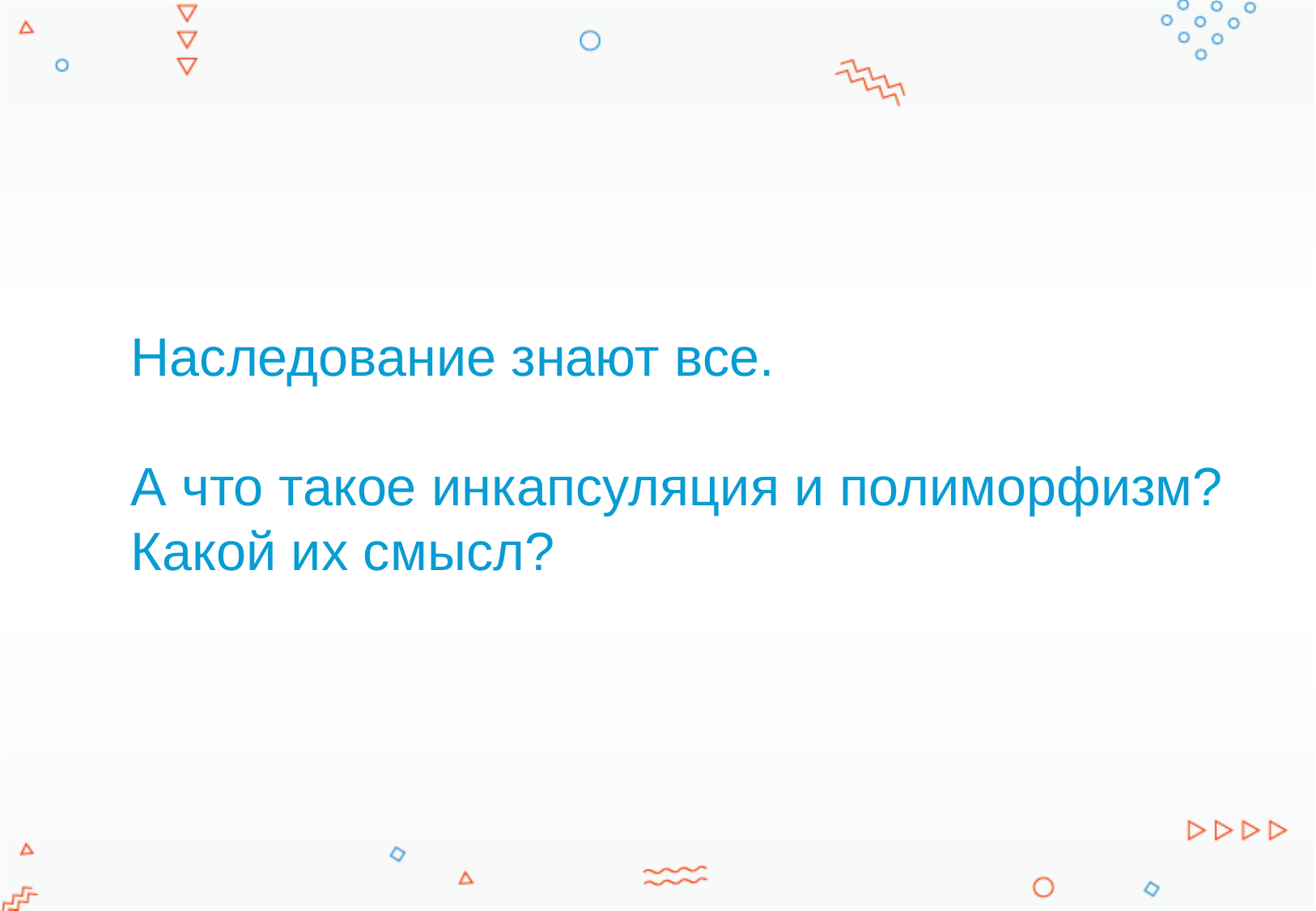

Наследование знают все.

А что такое инкапсуляция и полиморфизм?
Какой их смысл?